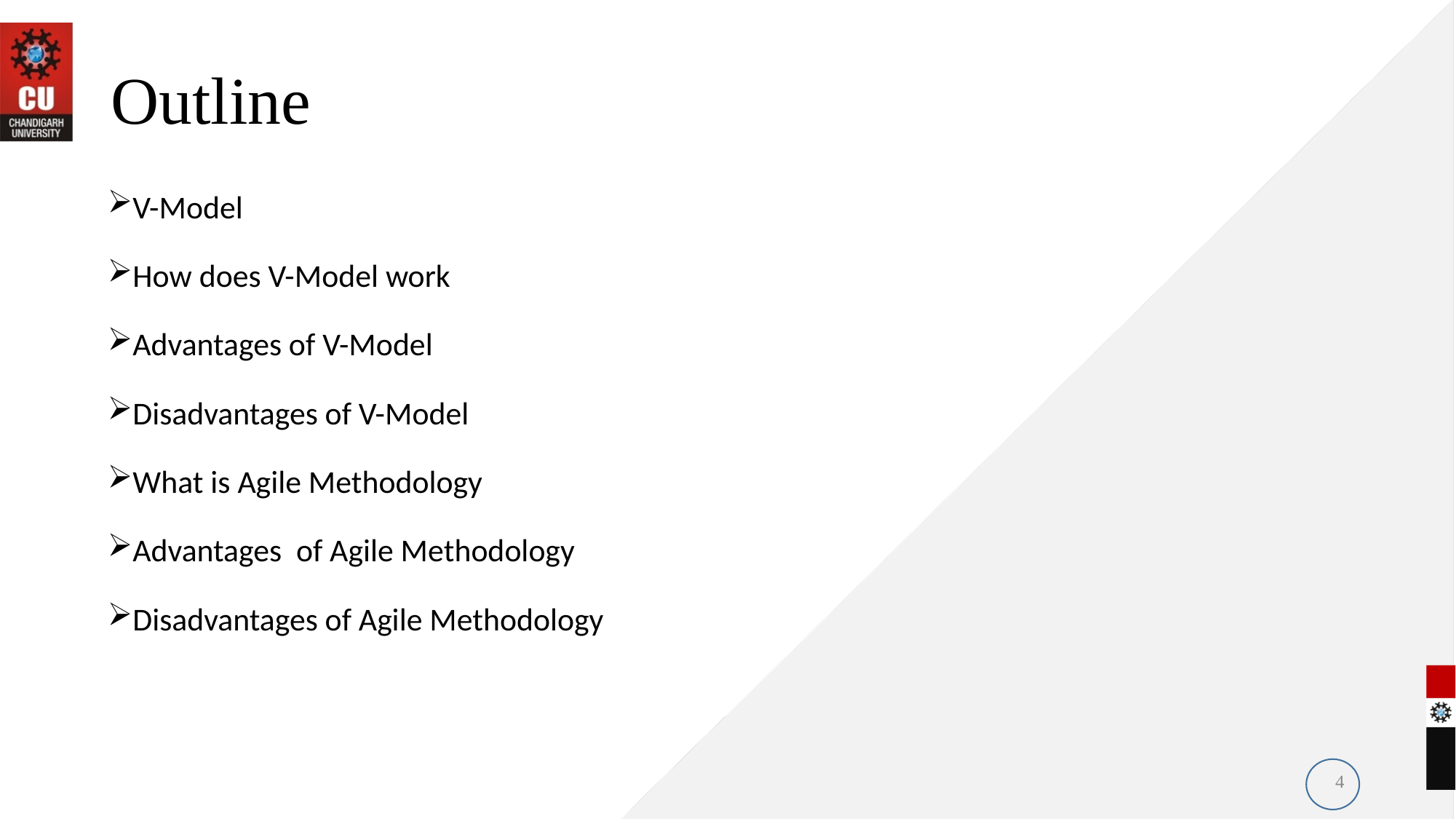

# Outline
V-Model
How does V-Model work
Advantages of V-Model
Disadvantages of V-Model
What is Agile Methodology
Advantages  of Agile Methodology
Disadvantages of Agile Methodology
4